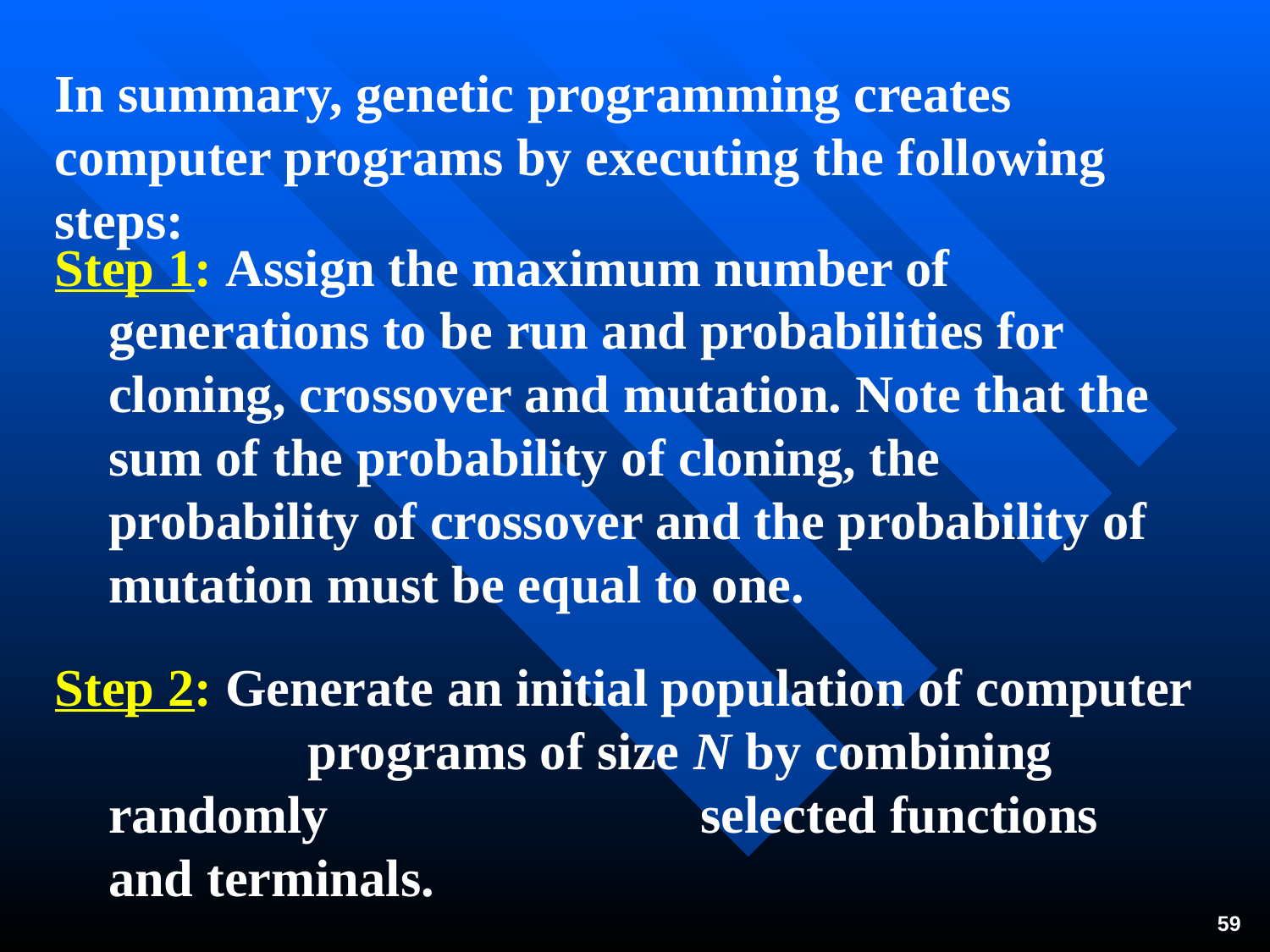

In summary, genetic programming creates computer programs by executing the following steps:
Step 1: Assign the maximum number of generations to be run and probabilities for cloning, crossover and mutation. Note that the sum of the probability of cloning, the probability of crossover and the probability of mutation must be equal to one.
Step 2: Generate an initial population of computer                programs of size N by combining randomly                            selected functions and terminals.